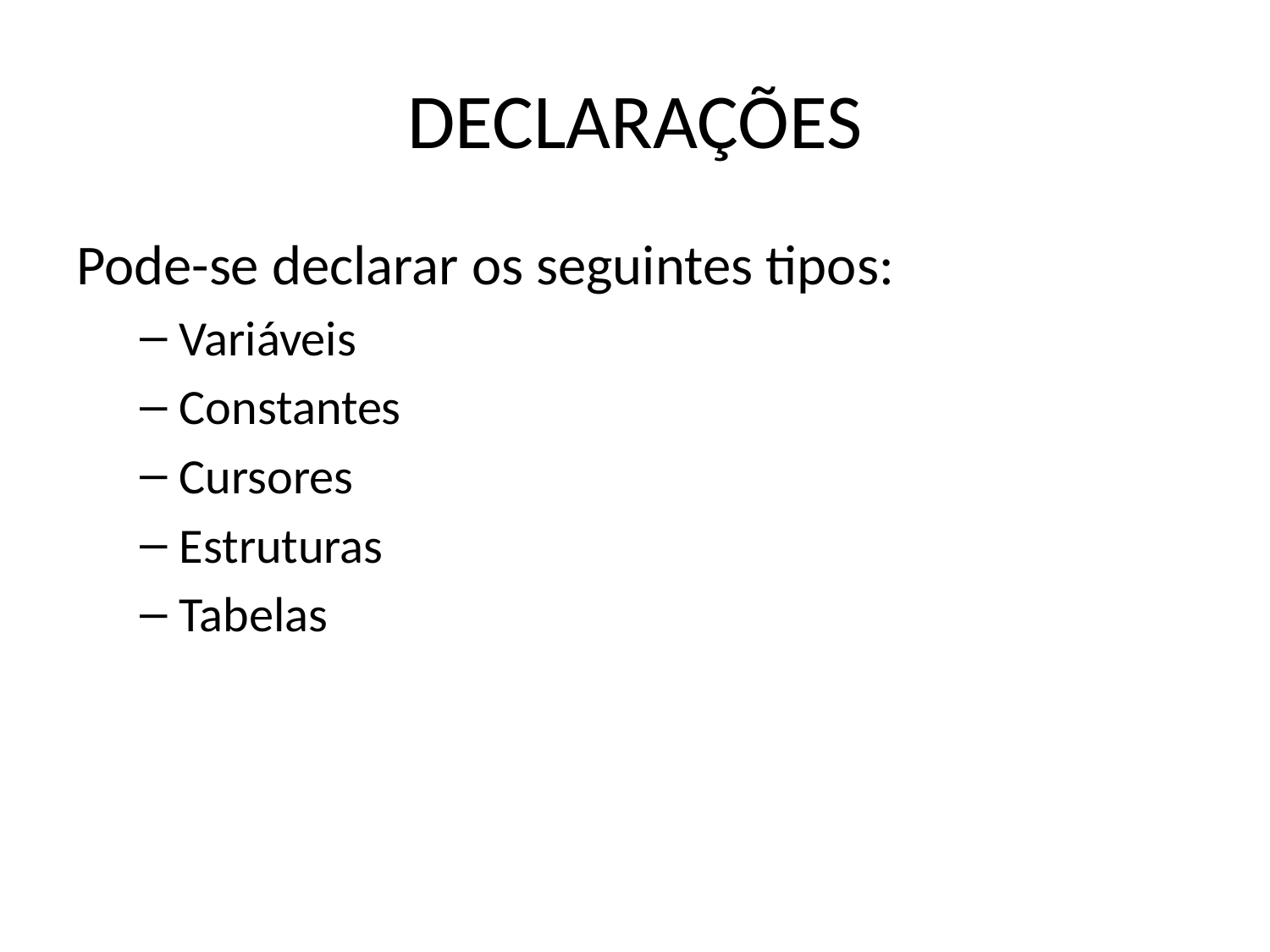

# DECLARAÇÕES
Pode-se declarar os seguintes tipos:
Variáveis
Constantes
Cursores
Estruturas
Tabelas